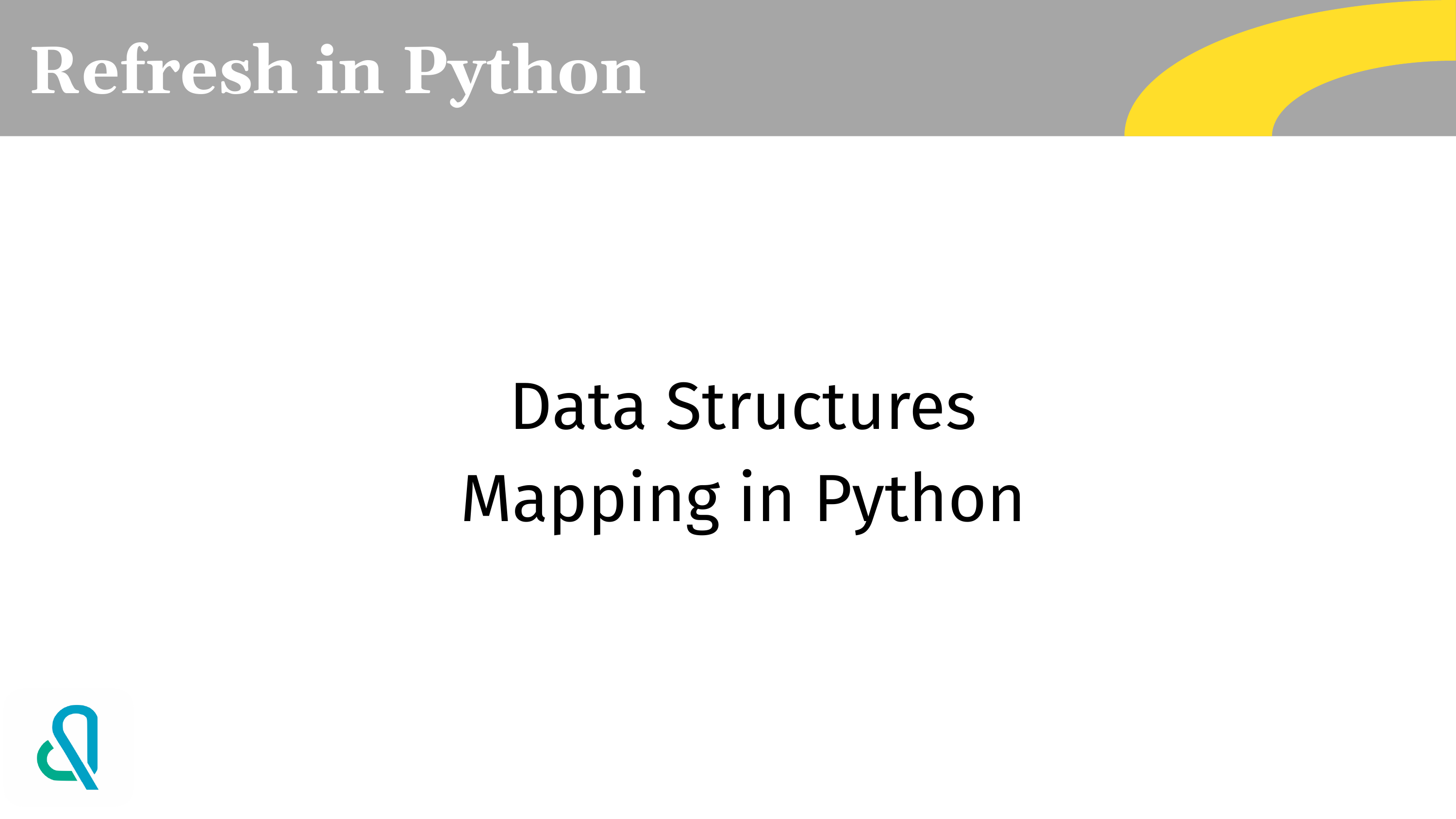

# Refresh in Python
Data Structures Mapping in Python